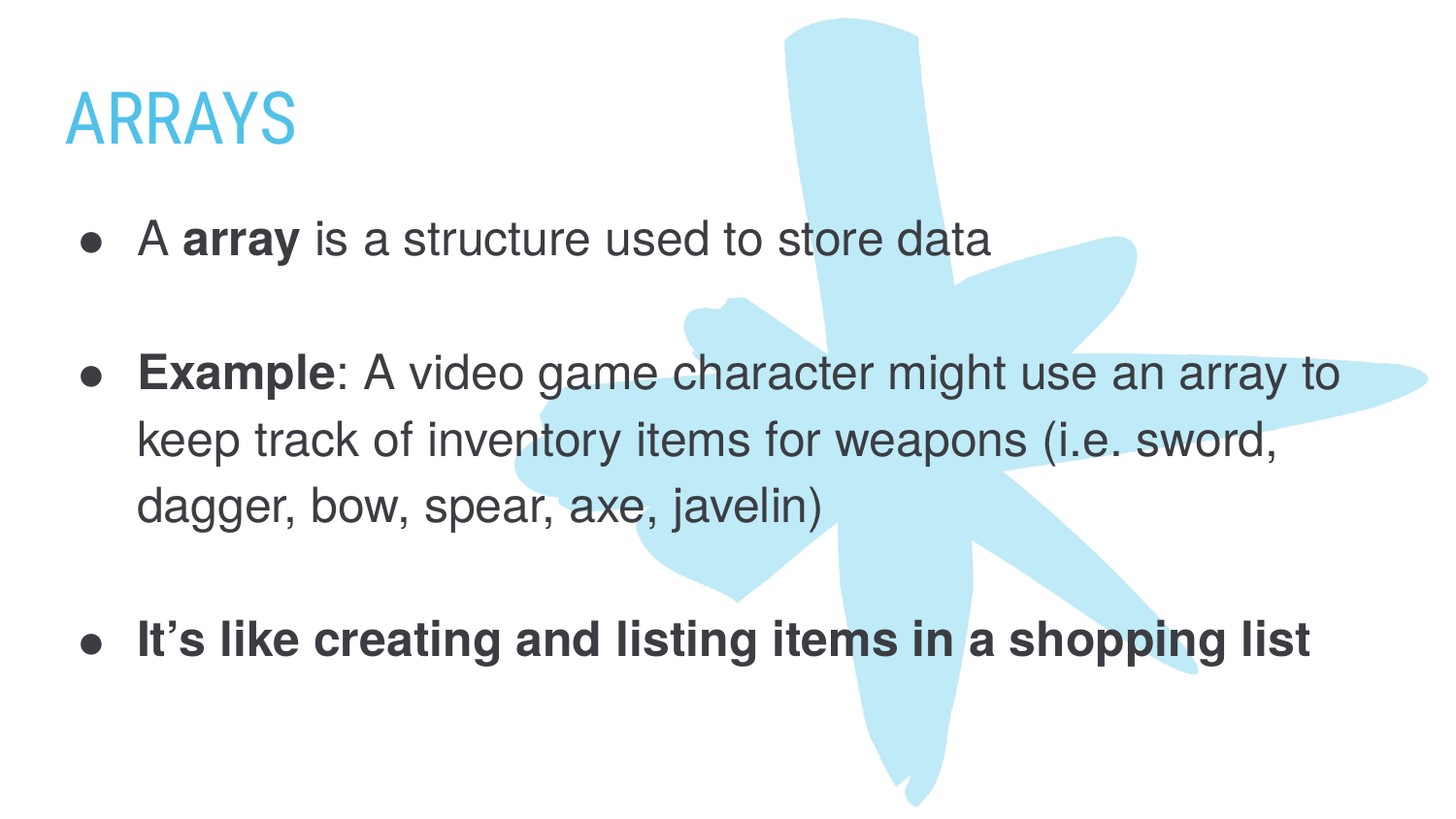

# ARRAYS
A array is a structure used to store data

Example: A video game character might use an array to keep track of inventory items for weapons (i.e. sword, dagger, bow, spear, axe, javelin)

It’s like creating and listing items in a shopping list